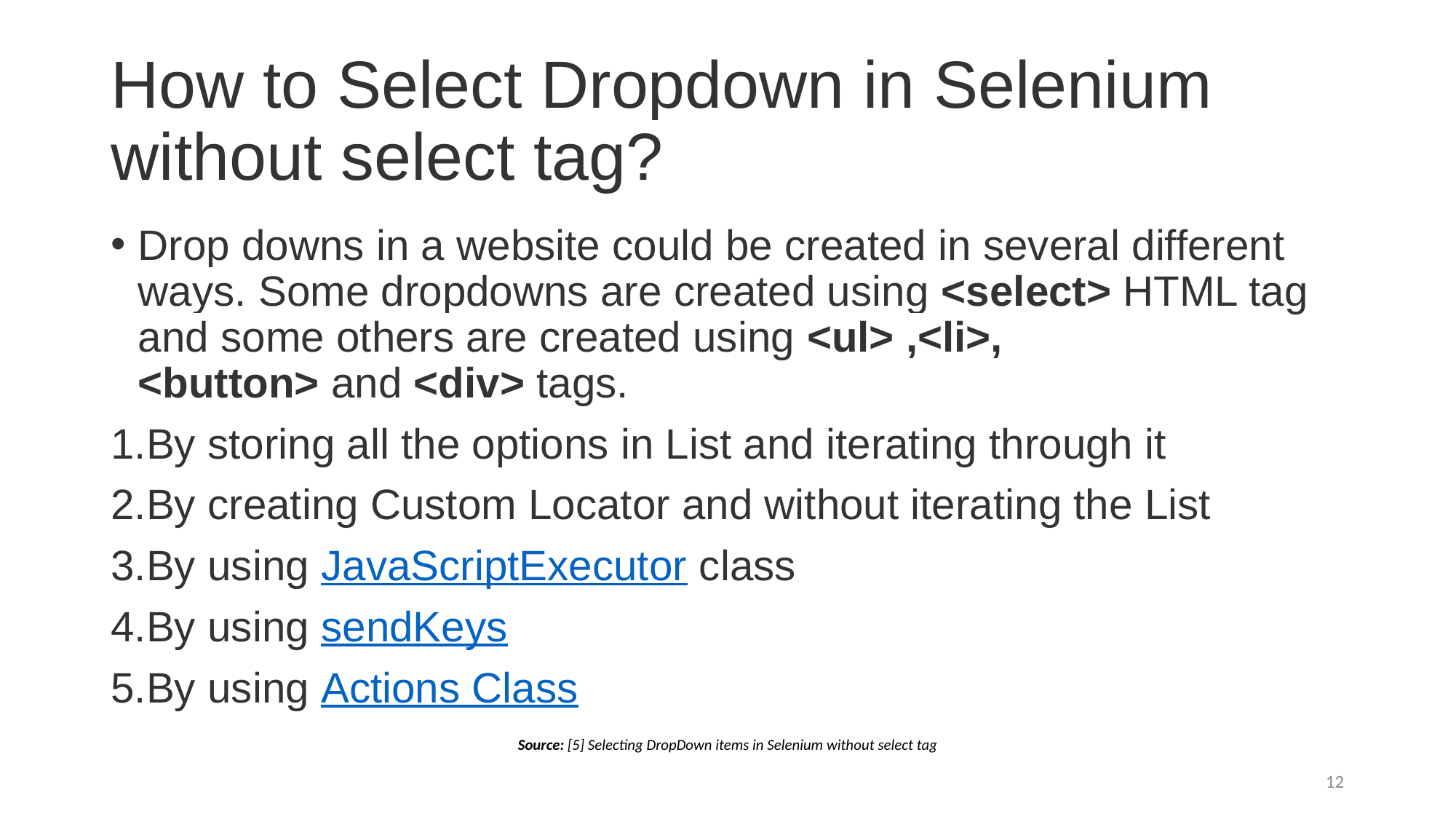

# How to Select Dropdown in Selenium without select tag?
Drop downs in a website could be created in several different ways. Some dropdowns are created using <select> HTML tag and some others are created using <ul> ,<li>, <button> and <div> tags.
By storing all the options in List and iterating through it
By creating Custom Locator and without iterating the List
By using JavaScriptExecutor class
By using sendKeys
By using Actions Class

Source: [5] Selecting DropDown items in Selenium without select tag
12